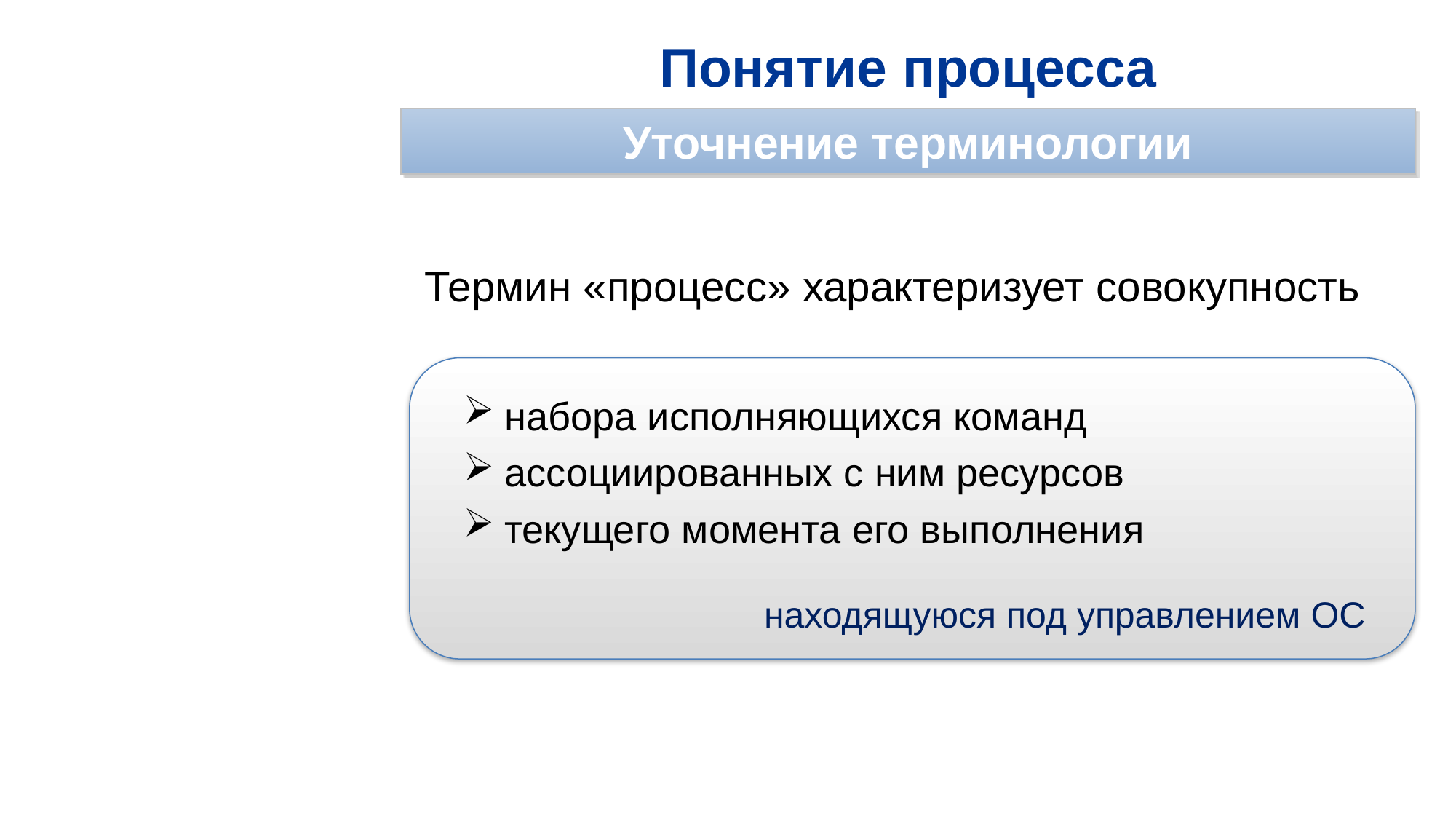

Понятие процесса
Уточнение терминологии
Термин «процесс» характеризует совокупность

набора исполняющихся команд
ассоциированных с ним ресурсов
текущего момента его выполнения
находящуюся под управлением ОС